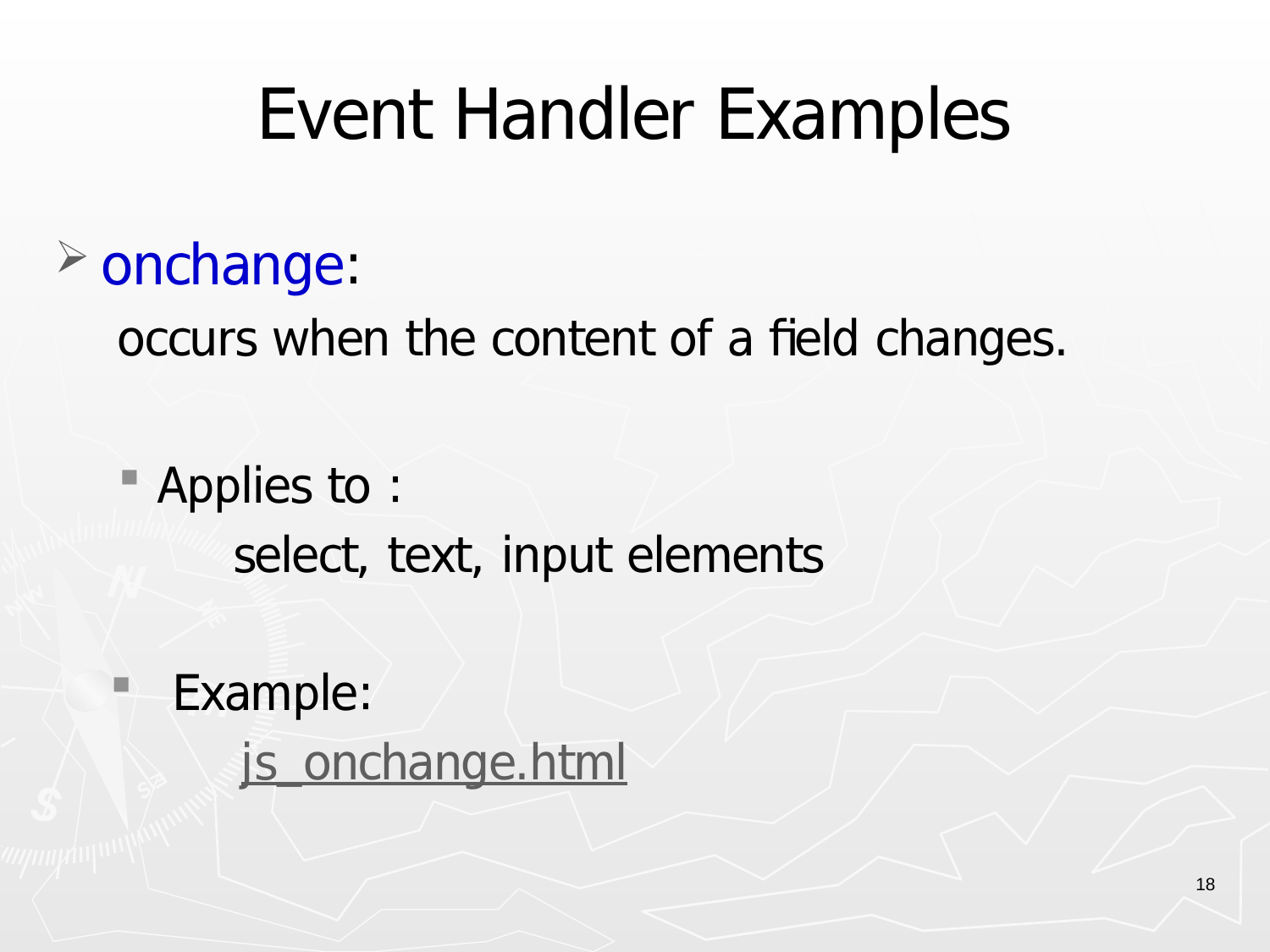

# Event Handler Examples
onchange:
occurs when the content of a field changes.

Applies to :
        select, text, input elements

Example:
        js_onchange.html

18